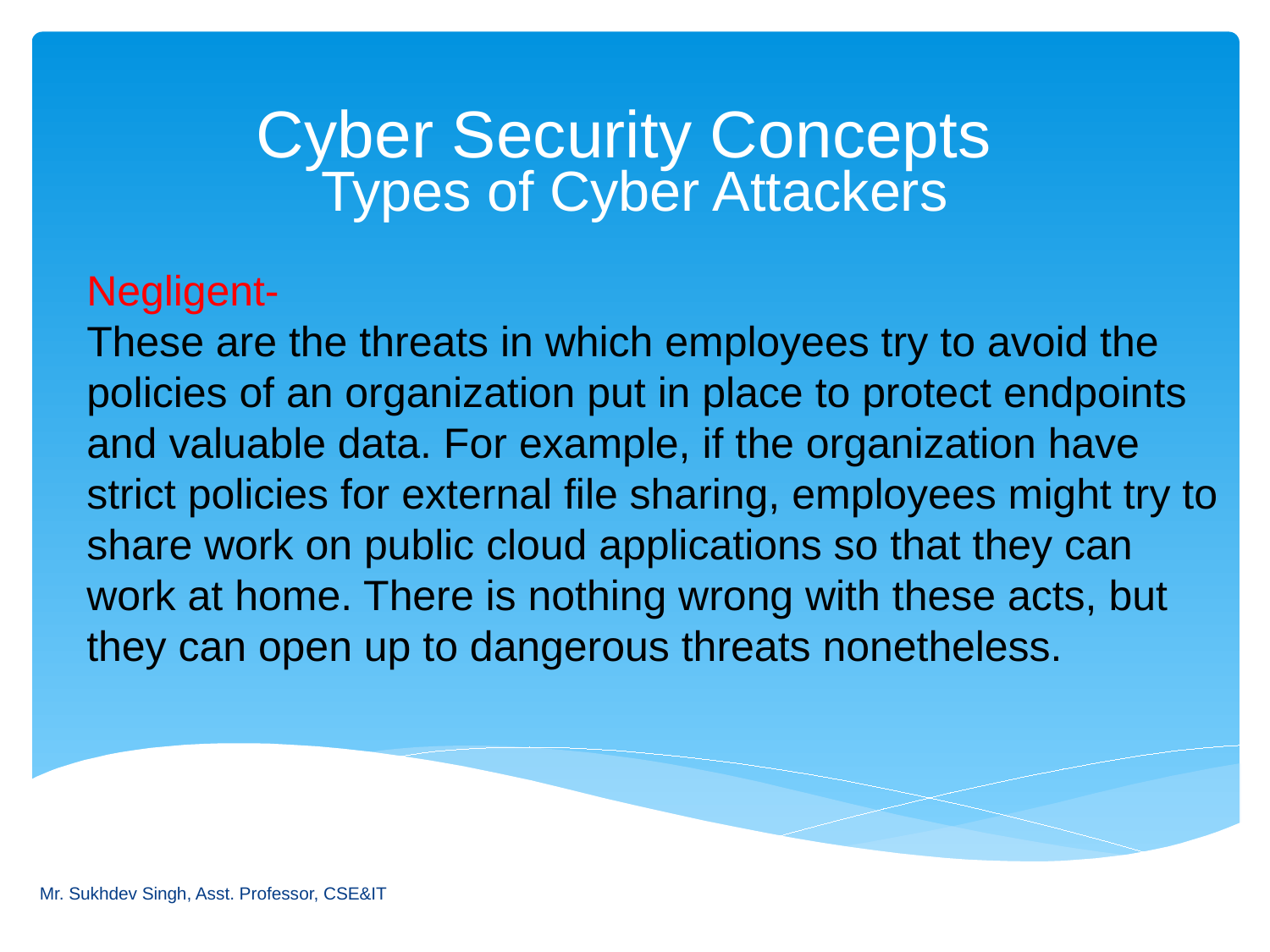

# Cyber Security Concepts
Types of Cyber Attackers
Negligent-
These are the threats in which employees try to avoid the policies of an organization put in place to protect endpoints and valuable data. For example, if the organization have strict policies for external file sharing, employees might try to share work on public cloud applications so that they can work at home. There is nothing wrong with these acts, but they can open up to dangerous threats nonetheless.

Mr. Sukhdev Singh, Asst. Professor, CSE&IT